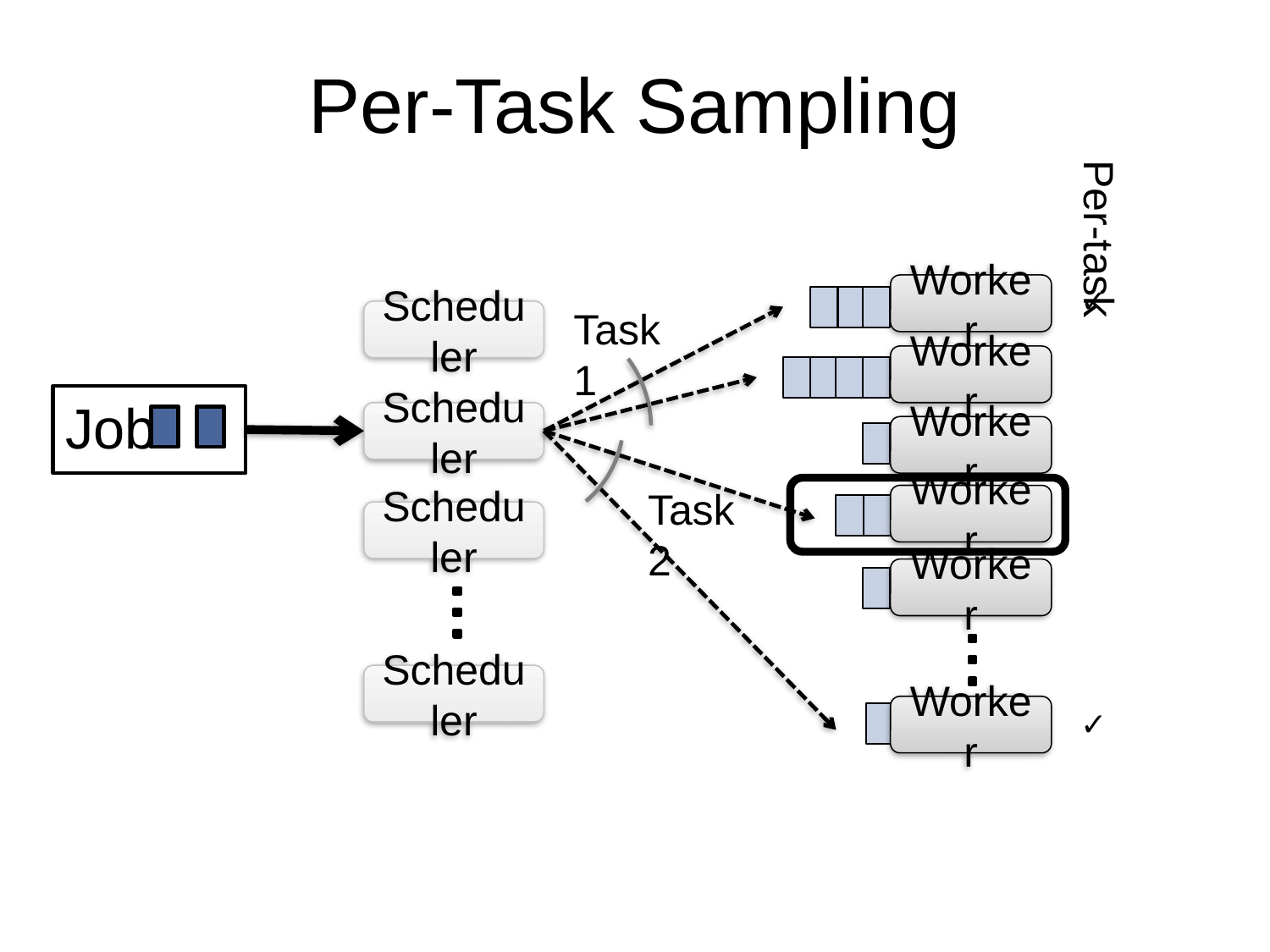

# Per-Task Sampling
Per-task
Worker
✓

Task 1
Scheduler

Worker

Job
Scheduler

Worker

Task 2

Worker

Scheduler
Worker

Scheduler
Worker
✓